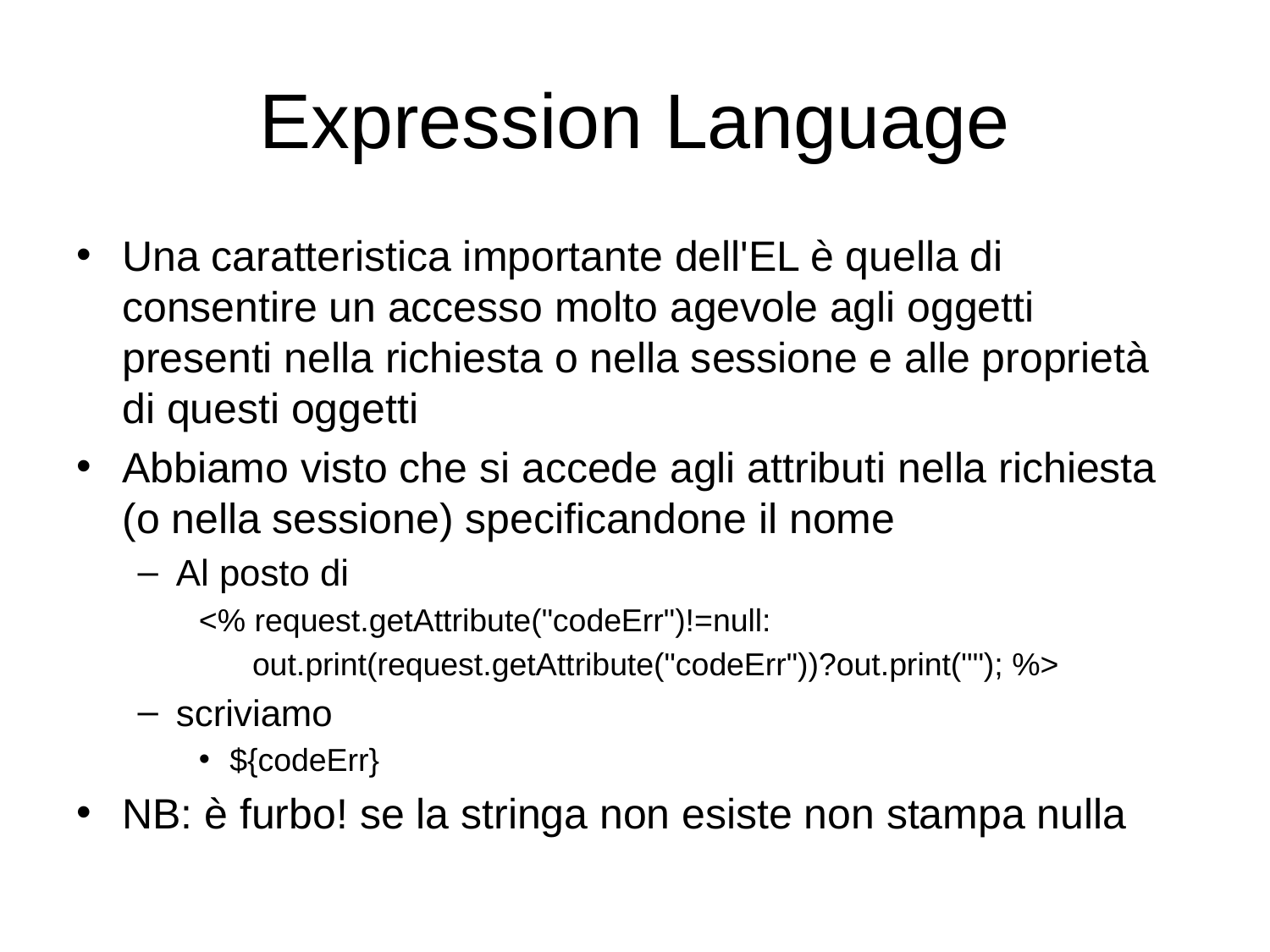

# Expression Language
Una caratteristica importante dell'EL è quella di consentire un accesso molto agevole agli oggetti presenti nella richiesta o nella sessione e alle proprietà di questi oggetti
Abbiamo visto che si accede agli attributi nella richiesta (o nella sessione) specificandone il nome
Al posto di
<% request.getAttribute("codeErr")!=null:
      out.print(request.getAttribute("codeErr"))?out.print(""); %>
scriviamo
${codeErr}
NB: è furbo! se la stringa non esiste non stampa nulla